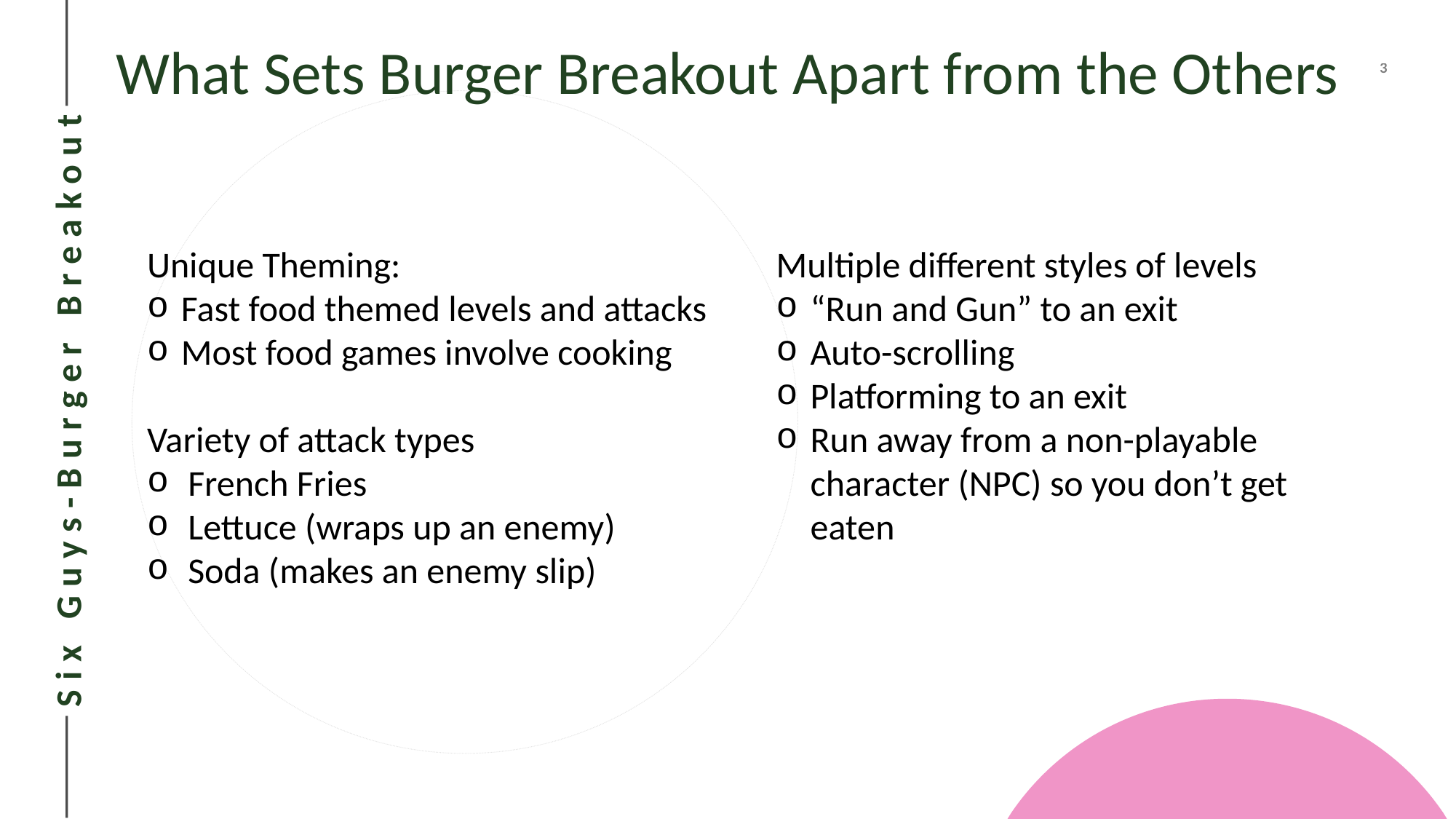

# What Sets Burger Breakout Apart from the Others
Unique Theming:
Fast food themed levels and attacks
Most food games involve cooking

Variety of attack types
French Fries
Lettuce (wraps up an enemy)
Soda (makes an enemy slip)
Multiple different styles of levels
“Run and Gun” to an exit
Auto-scrolling
Platforming to an exit
Run away from a non-playable character (NPC) so you don’t get eaten